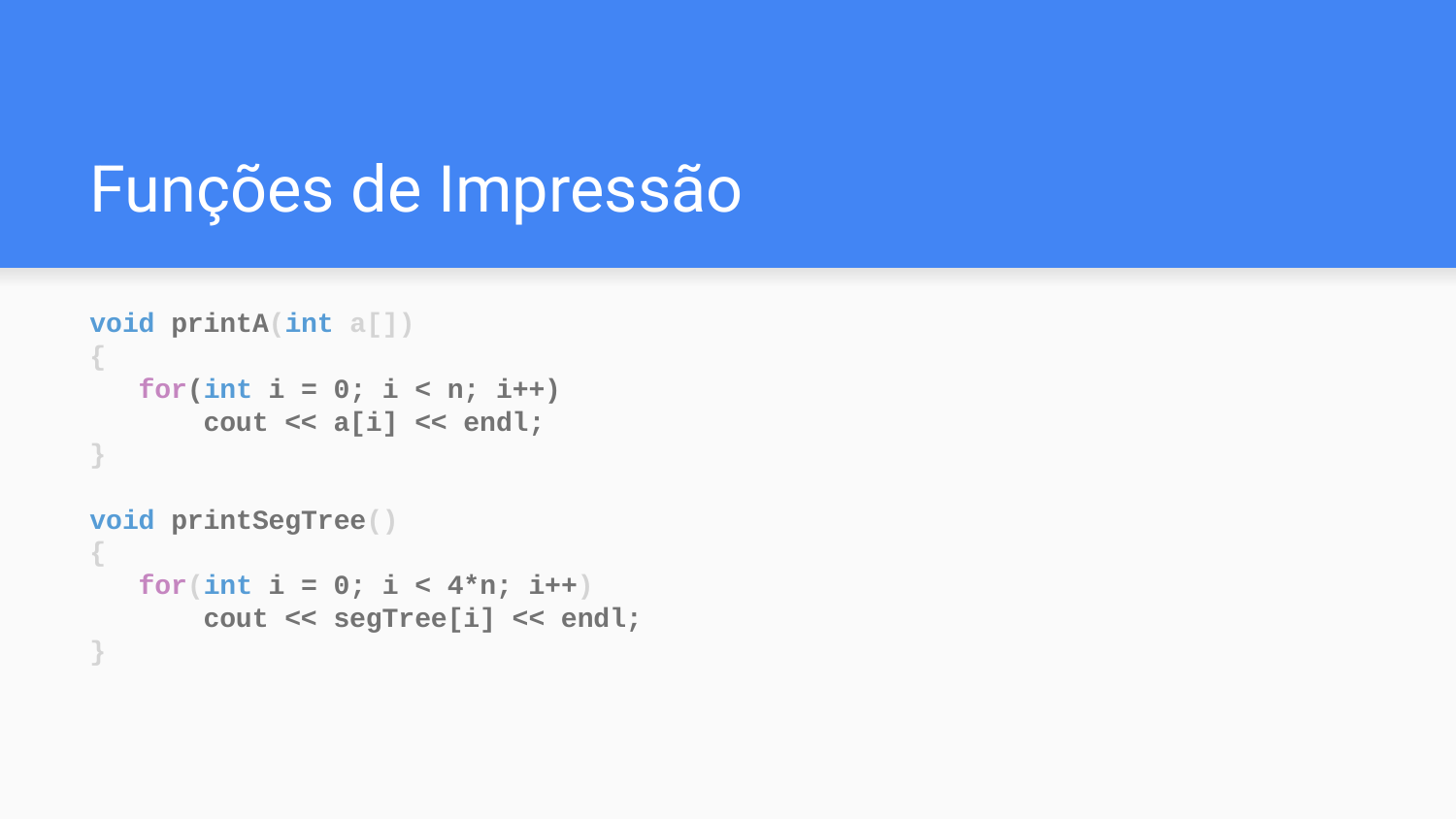

# Funções de Impressão
void printA(int a[])
{
   for(int i = 0; i < n; i++)
       cout << a[i] << endl;
}

void printSegTree()
{
   for(int i = 0; i < 4*n; i++)
       cout << segTree[i] << endl;
}